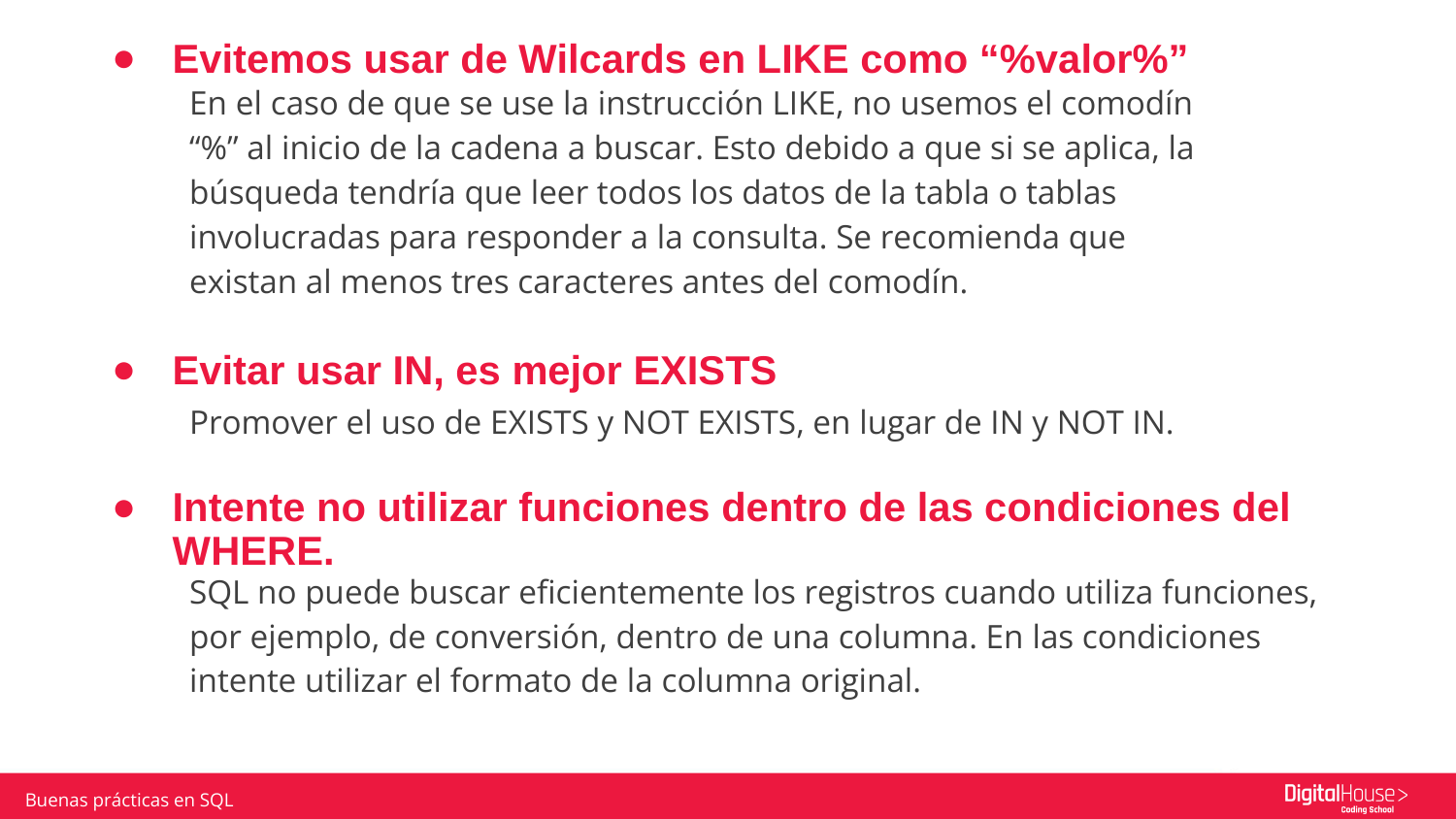

# Evitemos usar de Wilcards en LIKE como “%valor%”
En el caso de que se use la instrucción LIKE, no usemos el comodín “%” al inicio de la cadena a buscar. Esto debido a que si se aplica, la búsqueda tendría que leer todos los datos de la tabla o tablas involucradas para responder a la consulta. Se recomienda que existan al menos tres caracteres antes del comodín.

Evitar usar IN, es mejor EXISTS
Promover el uso de EXISTS y NOT EXISTS, en lugar de IN y NOT IN.

Intente no utilizar funciones dentro de las condiciones del WHERE.
SQL no puede buscar eficientemente los registros cuando utiliza funciones, por ejemplo, de conversión, dentro de una columna. En las condiciones intente utilizar el formato de la columna original.